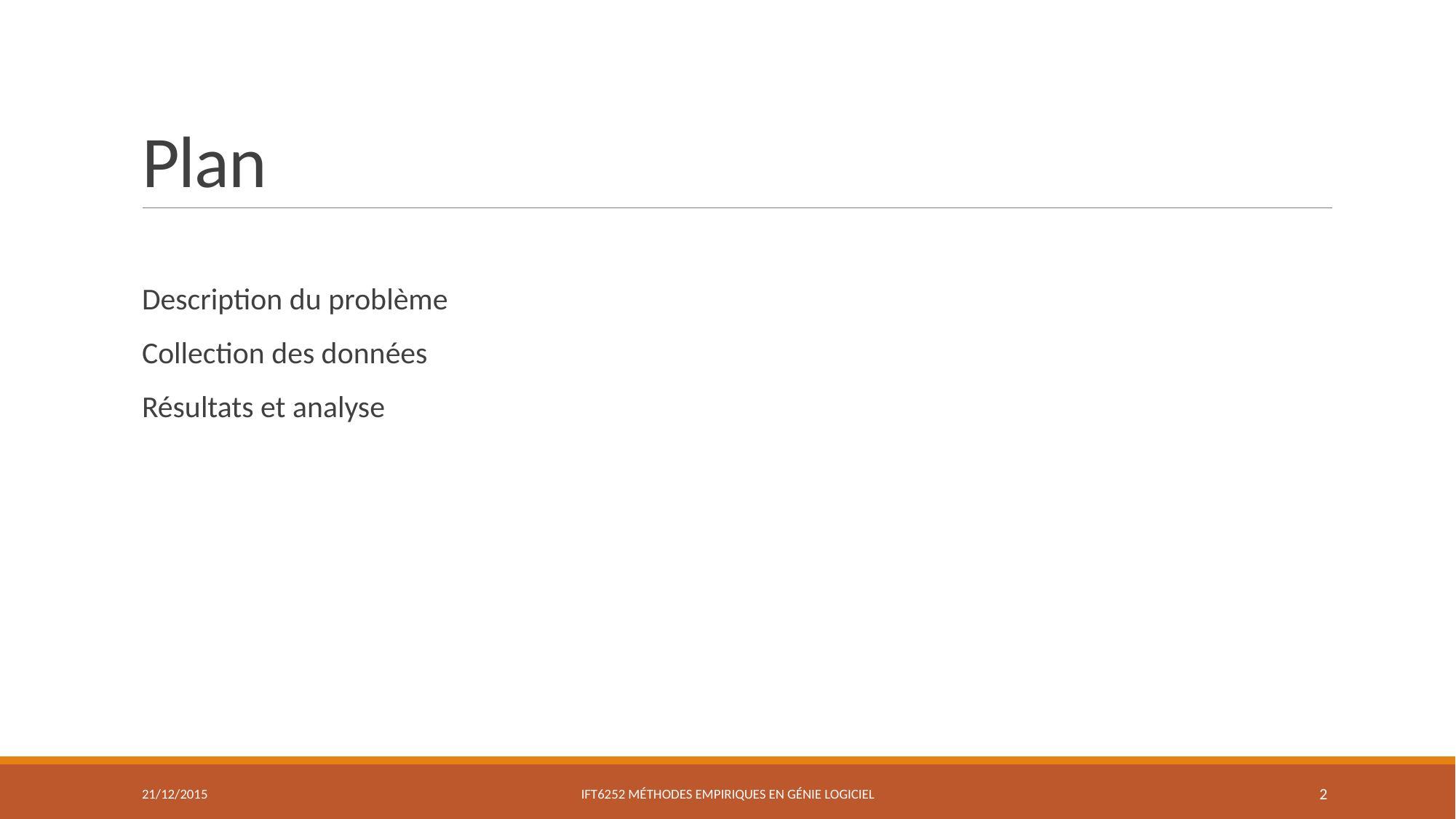

# Plan

Description du problème
Collection des données
Résultats et analyse
21/12/2015
IFT6252 Méthodes empiriques en génie logiciel
2